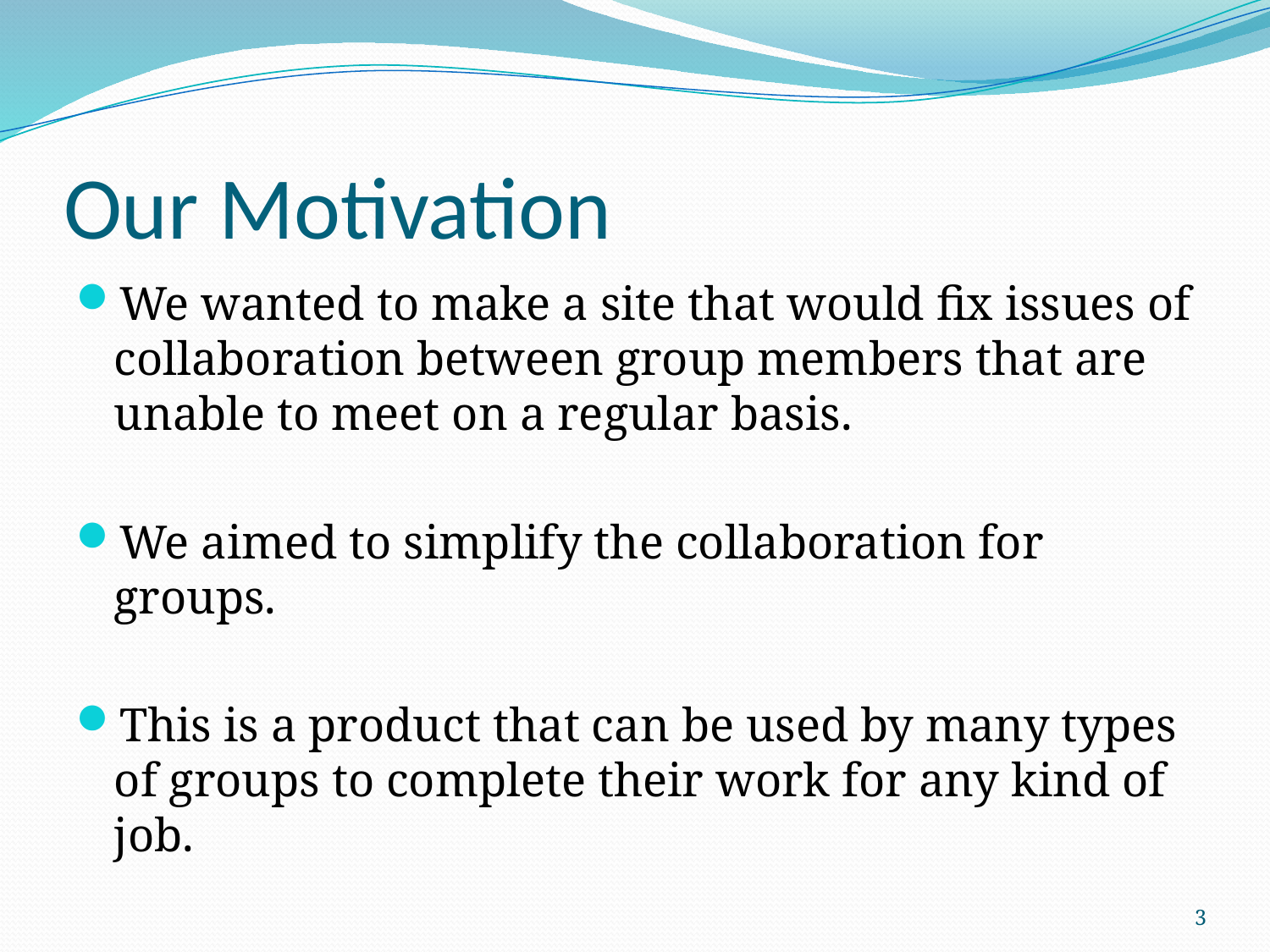

# Our Motivation
We wanted to make a site that would fix issues of collaboration between group members that are unable to meet on a regular basis.

We aimed to simplify the collaboration for groups.

This is a product that can be used by many types of groups to complete their work for any kind of job.
3